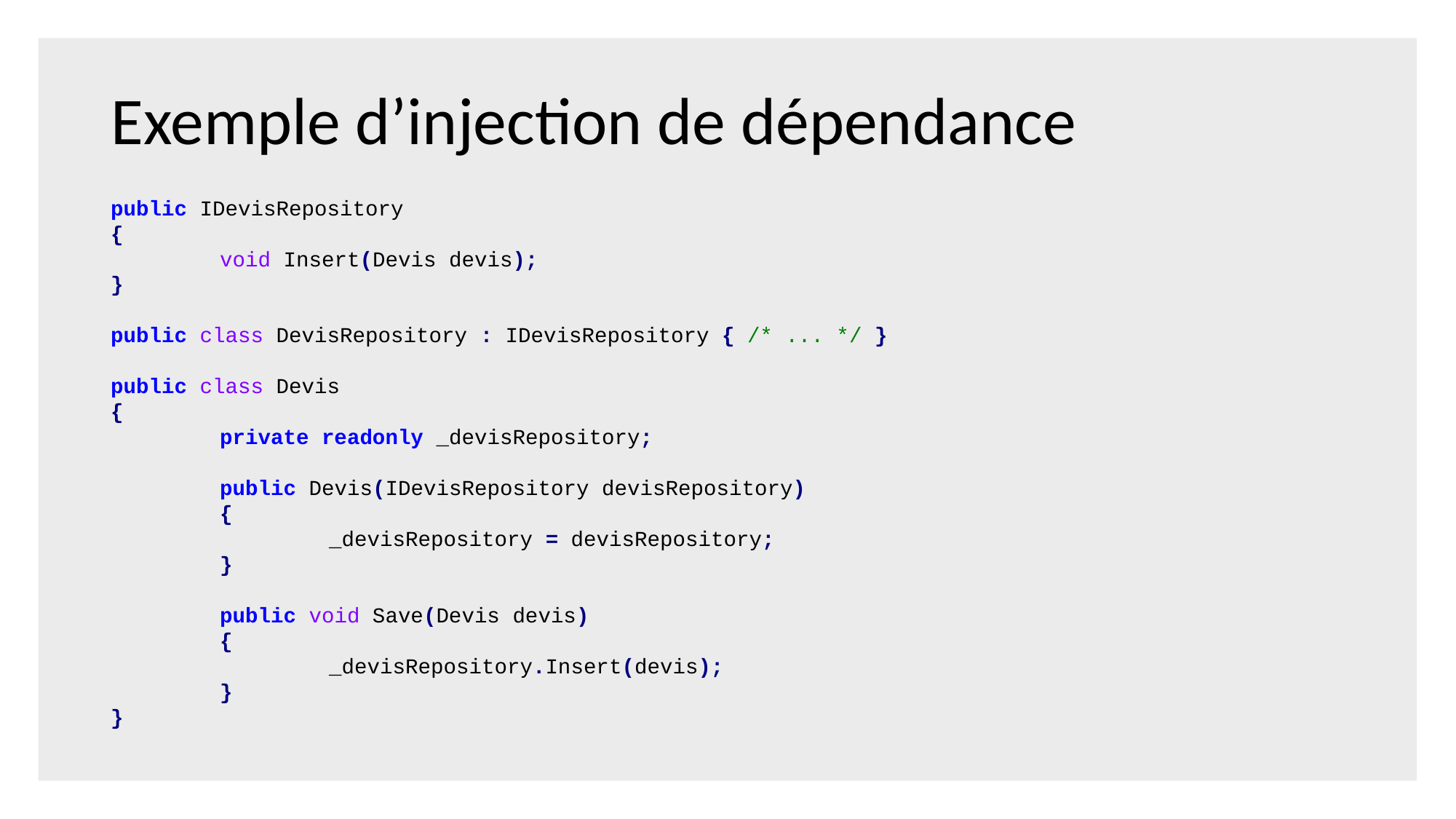

# Exemple d’injection de dépendance
public IDevisRepository
{
	void Insert(Devis devis);
}

public class DevisRepository : IDevisRepository { /* ... */ }

public class Devis
{
	private readonly _devisRepository;

	public Devis(IDevisRepository devisRepository)
	{
		_devisRepository = devisRepository;
	}

	public void Save(Devis devis)
	{
		_devisRepository.Insert(devis);
	}
}